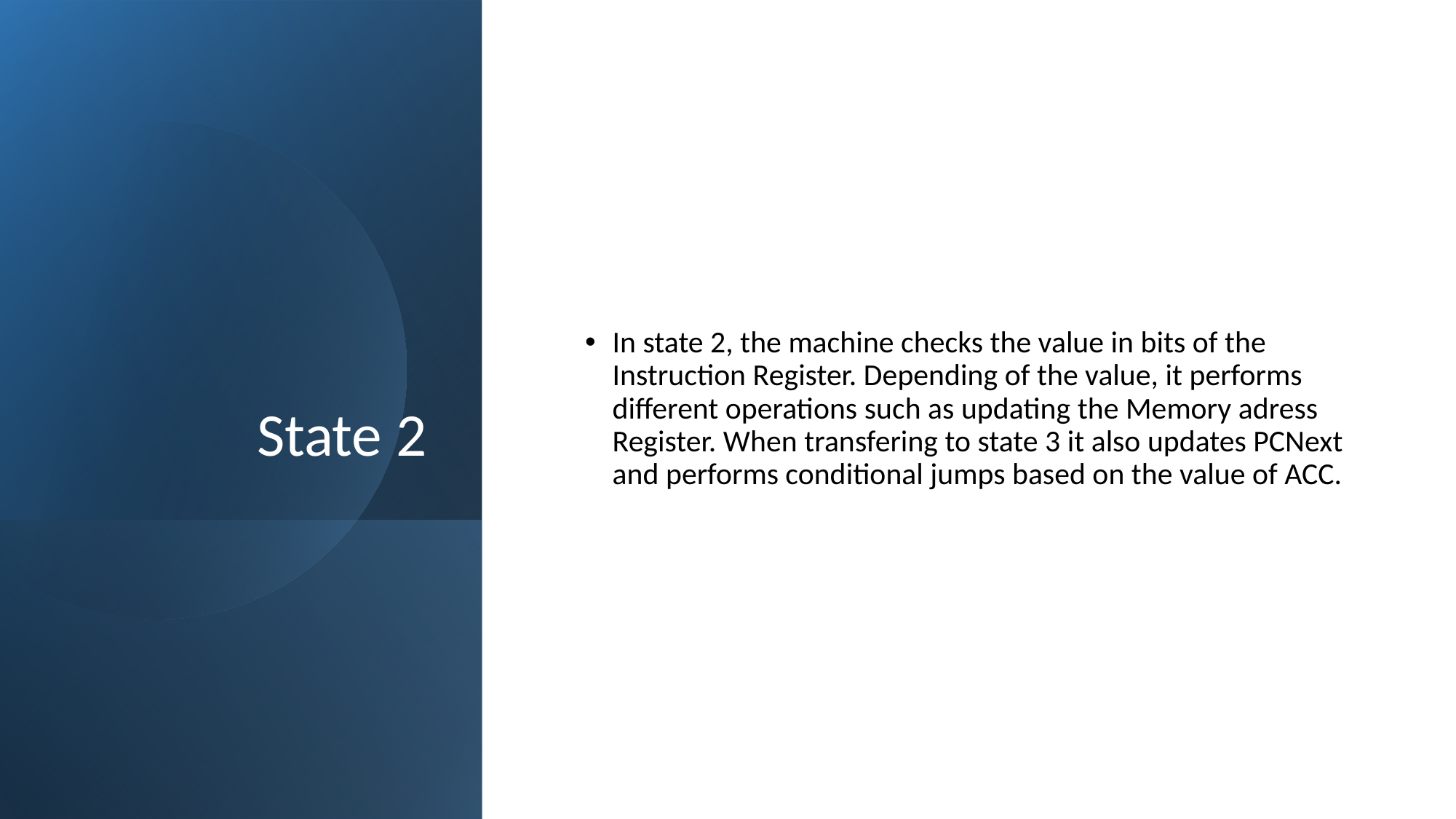

# State 2
In state 2, the machine checks the value in bits of the Instruction Register. Depending of the value, it performs different operations such as updating the Memory adress Register. When transfering to state 3 it also updates PCNext and performs conditional jumps based on the value of ACC.